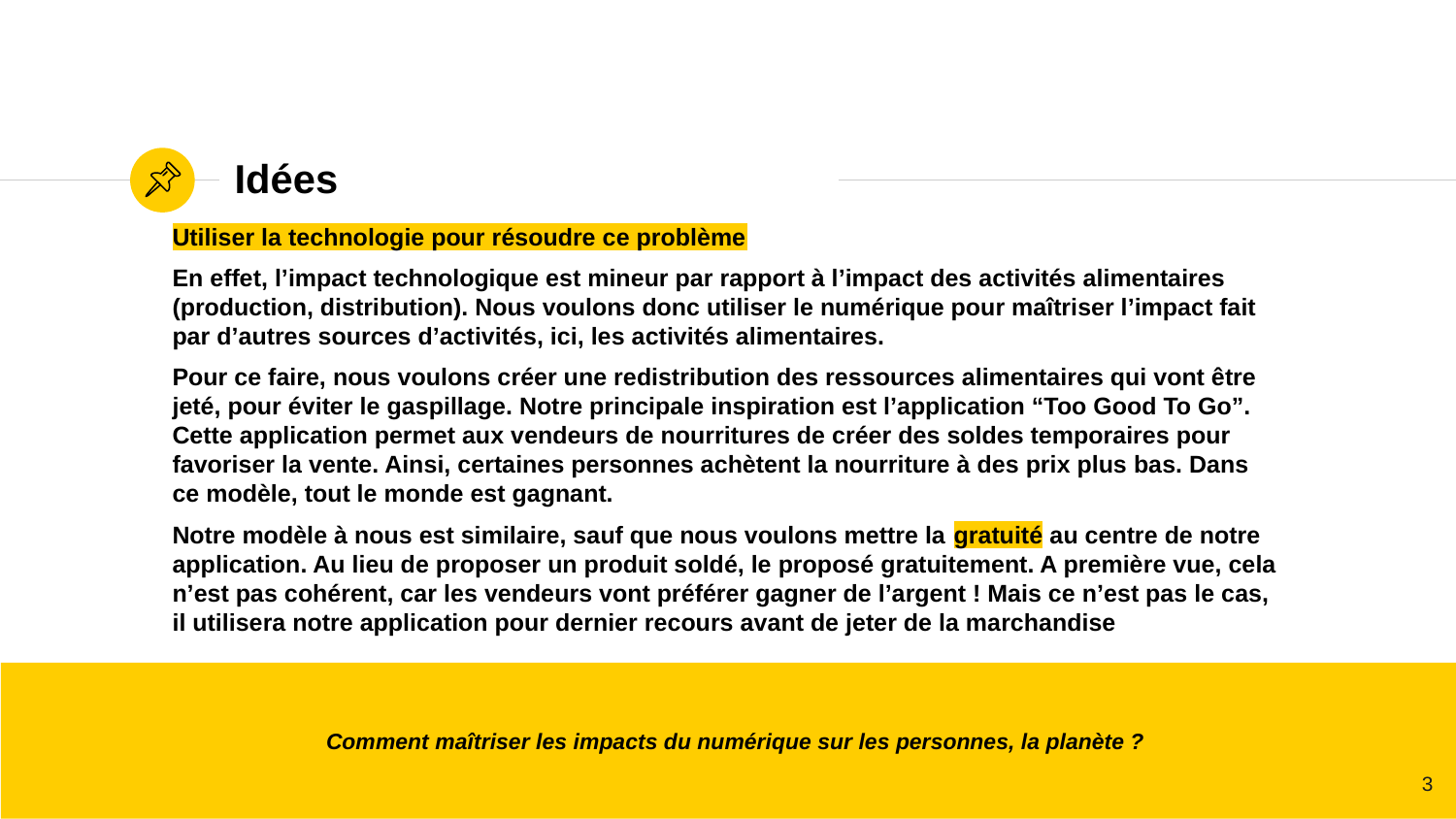

# Idées

Utiliser la technologie pour résoudre ce problème
En effet, l’impact technologique est mineur par rapport à l’impact des activités alimentaires (production, distribution). Nous voulons donc utiliser le numérique pour maîtriser l’impact fait par d’autres sources d’activités, ici, les activités alimentaires.
Pour ce faire, nous voulons créer une redistribution des ressources alimentaires qui vont être jeté, pour éviter le gaspillage. Notre principale inspiration est l’application “Too Good To Go”. Cette application permet aux vendeurs de nourritures de créer des soldes temporaires pour favoriser la vente. Ainsi, certaines personnes achètent la nourriture à des prix plus bas. Dans ce modèle, tout le monde est gagnant.
Notre modèle à nous est similaire, sauf que nous voulons mettre la gratuité au centre de notre application. Au lieu de proposer un produit soldé, le proposé gratuitement. A première vue, cela n’est pas cohérent, car les vendeurs vont préférer gagner de l’argent ! Mais ce n’est pas le cas, il utilisera notre application pour dernier recours avant de jeter de la marchandise

Comment maîtriser les impacts du numérique sur les personnes, la planète ?
3